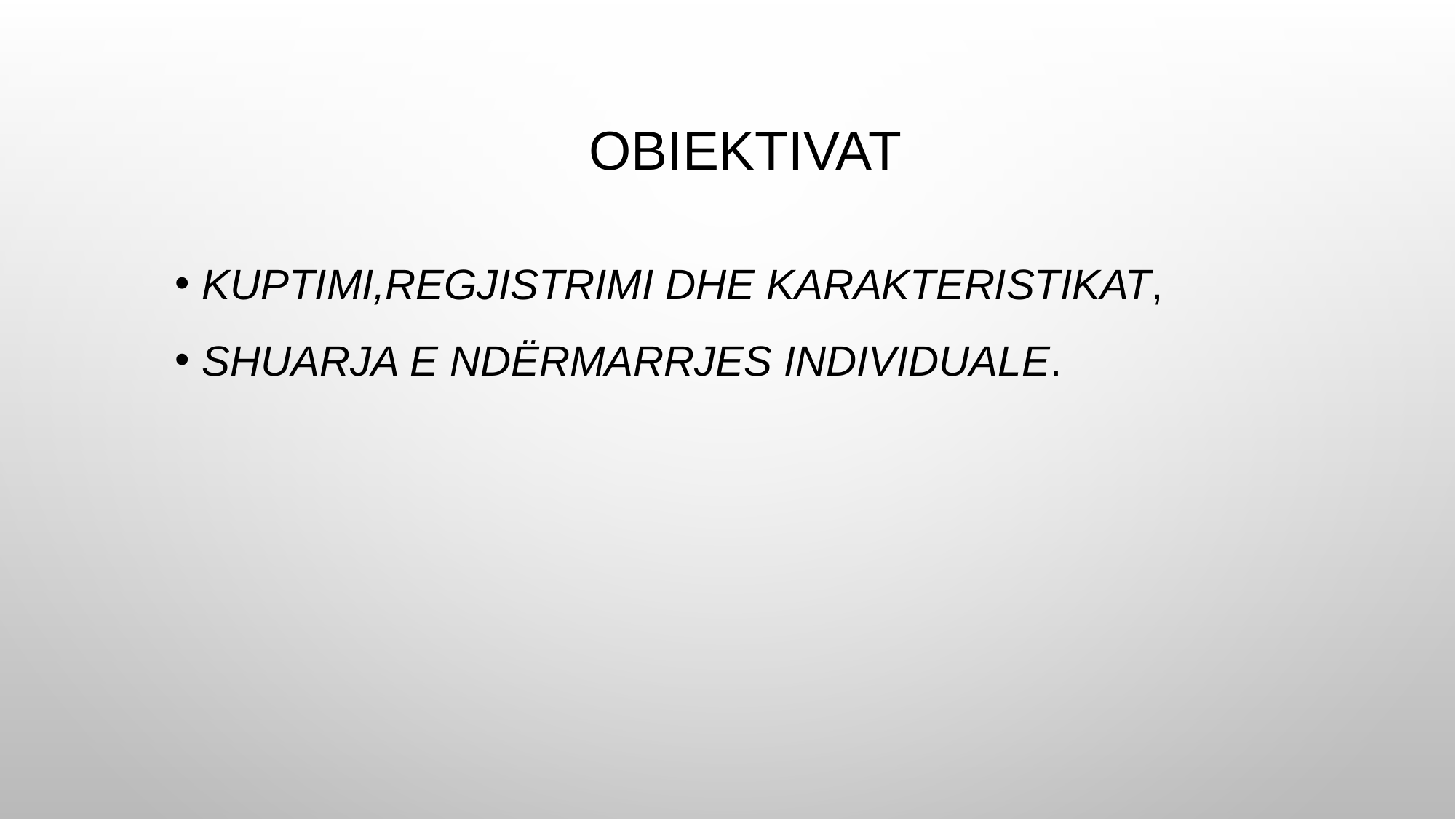

# Obiektivat
Kuptimi,regjistrimi dhe karakteristikat,
Shuarja e ndërmarrjes individuale.